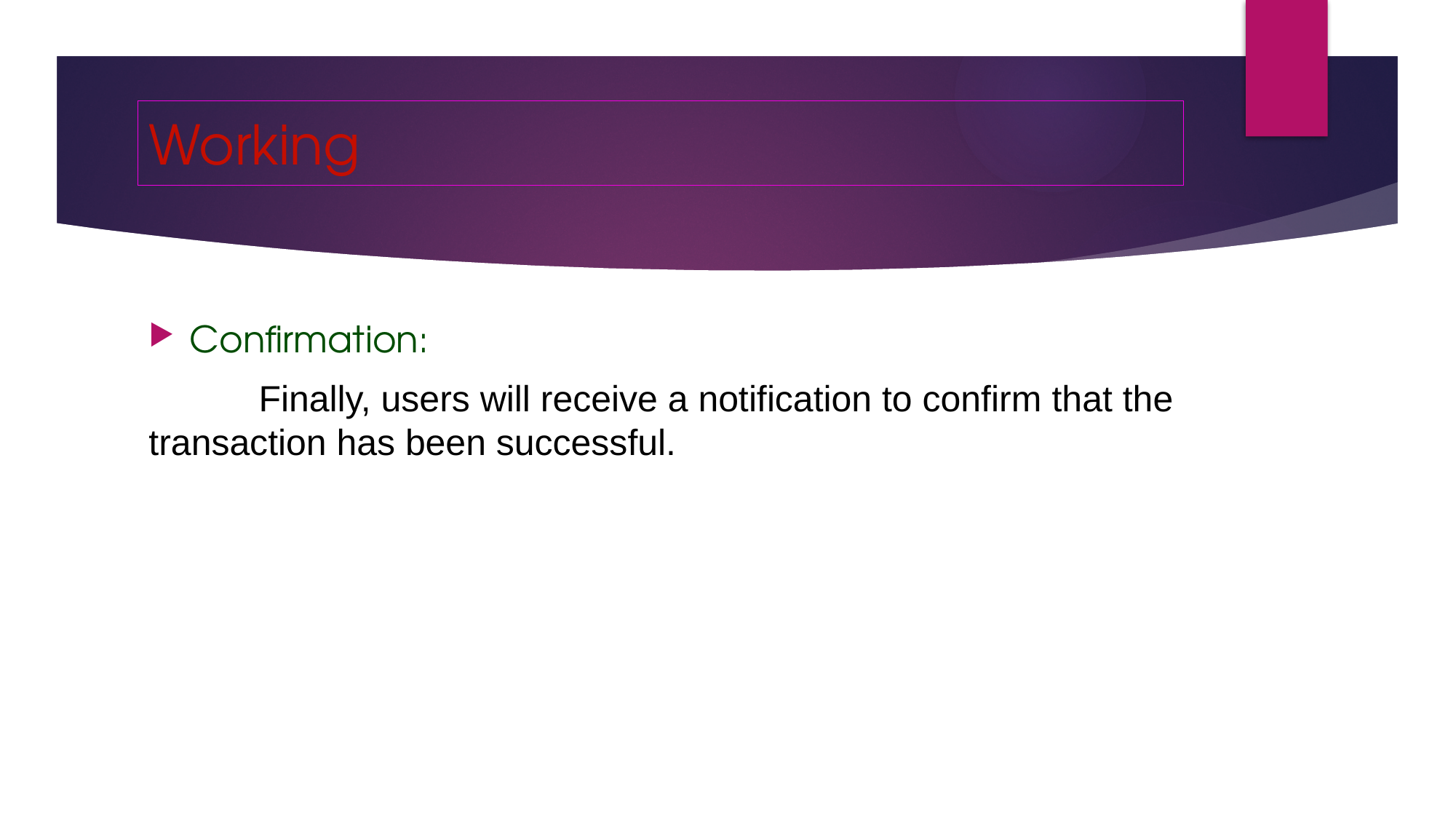

# Working
Confirmation:
           Finally, users will receive a notification to confirm that the transaction has been successful.